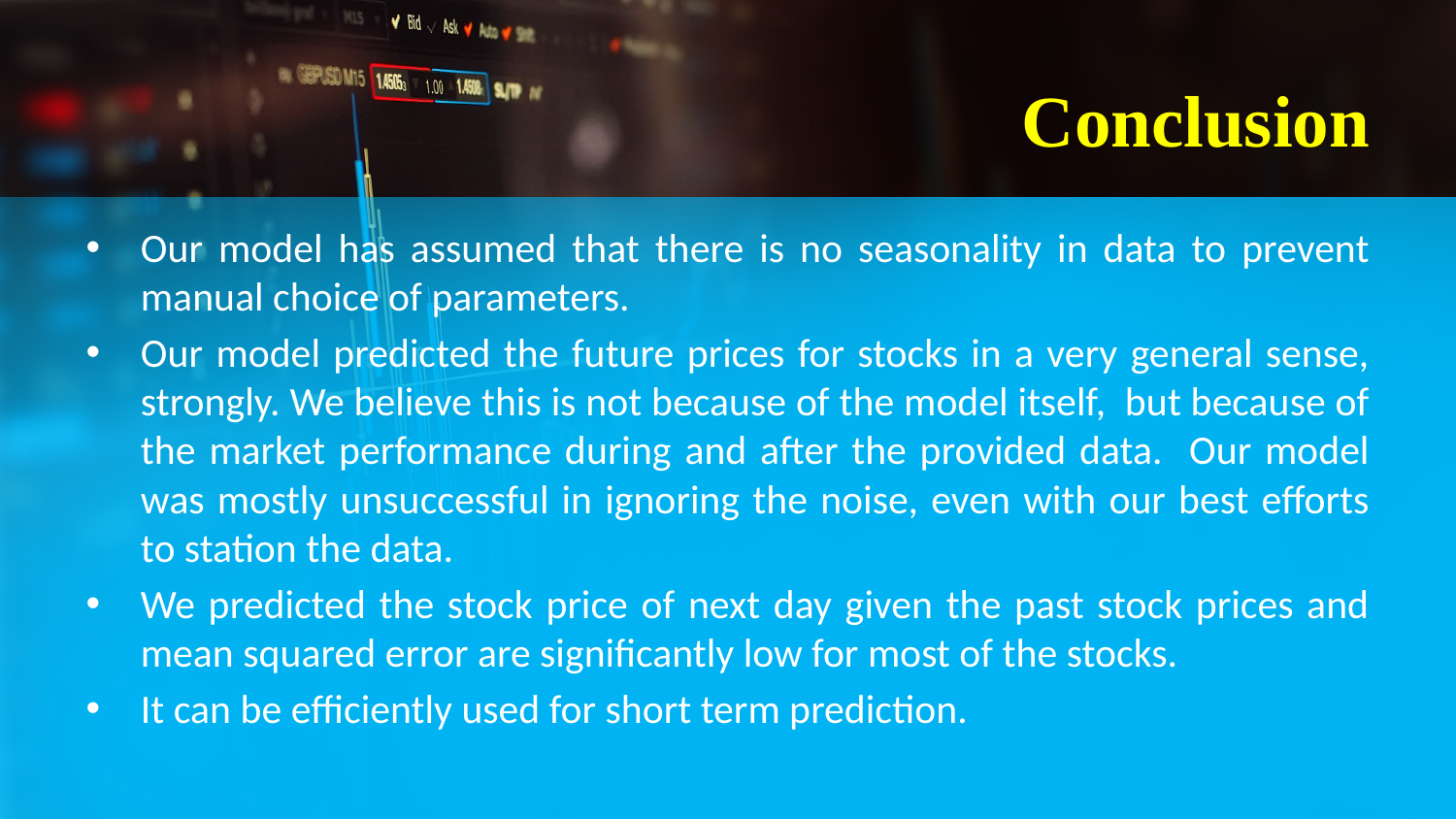

# Conclusion
Our model has assumed that there is no seasonality in data to prevent manual choice of parameters.
Our model predicted the future prices for stocks in a very general sense, strongly. We believe this is not because of the model itself,  but because of the market performance during and after the provided data.  Our model was mostly unsuccessful in ignoring the noise, even with our best efforts to station the data.
We predicted the stock price of next day given the past stock prices and mean squared error are significantly low for most of the stocks.
It can be efficiently used for short term prediction.